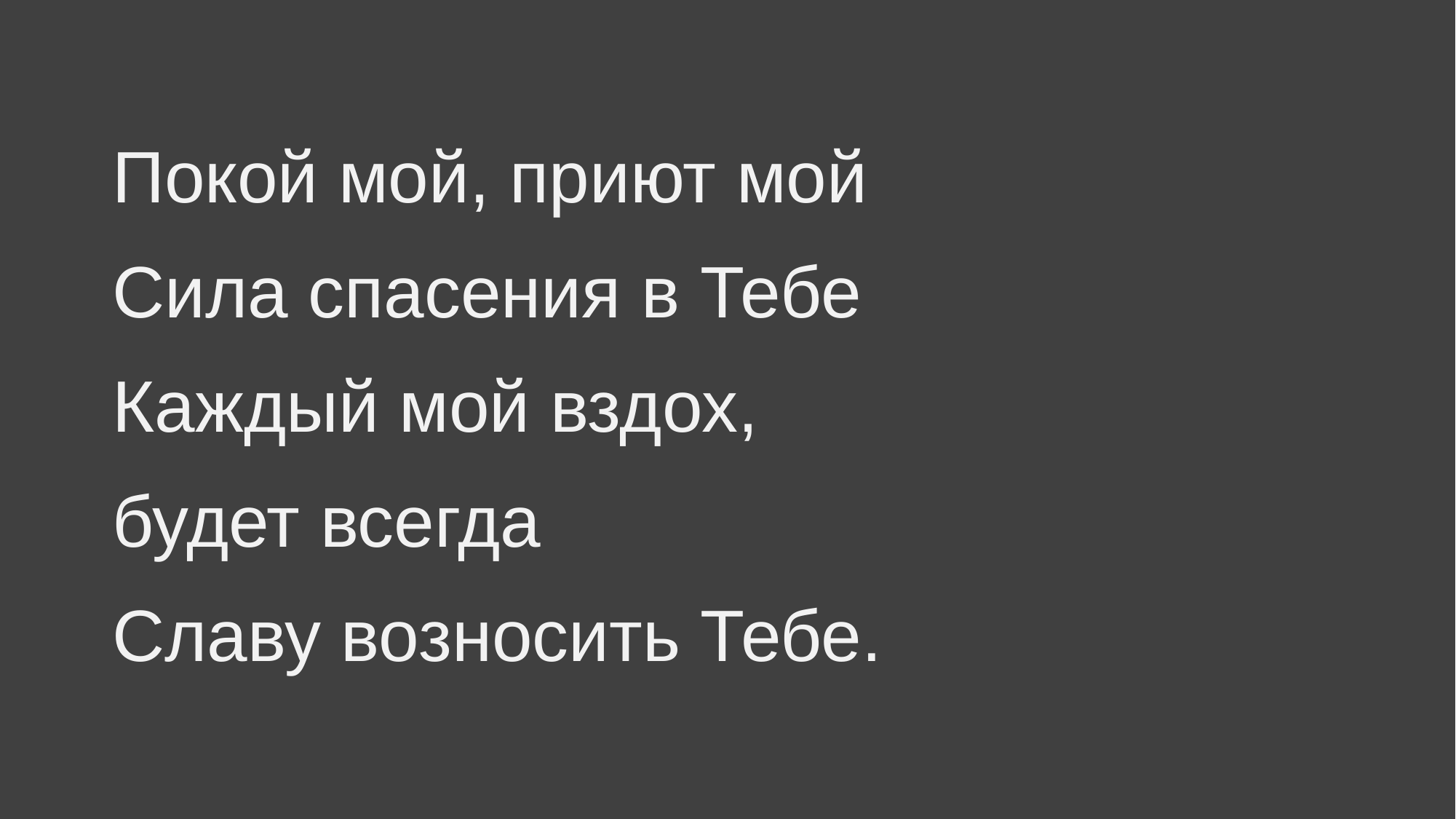

Покой мой, приют мой
Сила спасения в Тебе
Каждый мой вздох,
будет всегда
Славу возносить Тебе.